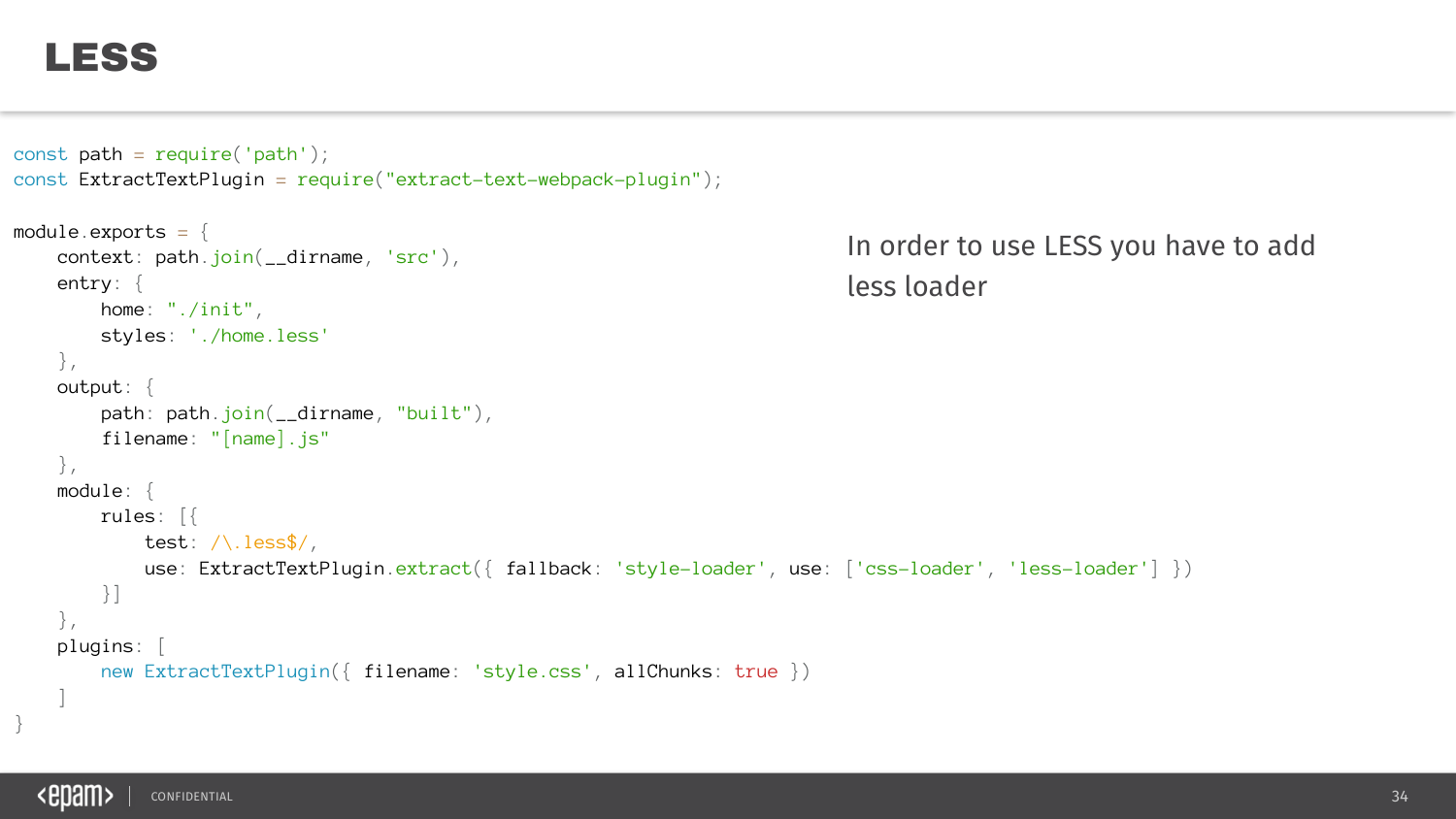

LESS
const path = require('path');
const ExtractTextPlugin = require("extract-text-webpack-plugin");

module.exports = {
    context: path.join(__dirname, 'src'),
    entry: {
        home: "./init",
        styles: './home.less'
    },
    output: {
        path: path.join(__dirname, "built"),
        filename: "[name].js"
    },
    module: {
        rules: [{
            test: /\.less$/,
            use: ExtractTextPlugin.extract({ fallback: 'style-loader', use: ['css-loader', 'less-loader'] })
        }]
    },
    plugins: [
        new ExtractTextPlugin({ filename: 'style.css', allChunks: true })
    ]
}
In order to use LESS you have to add less loader